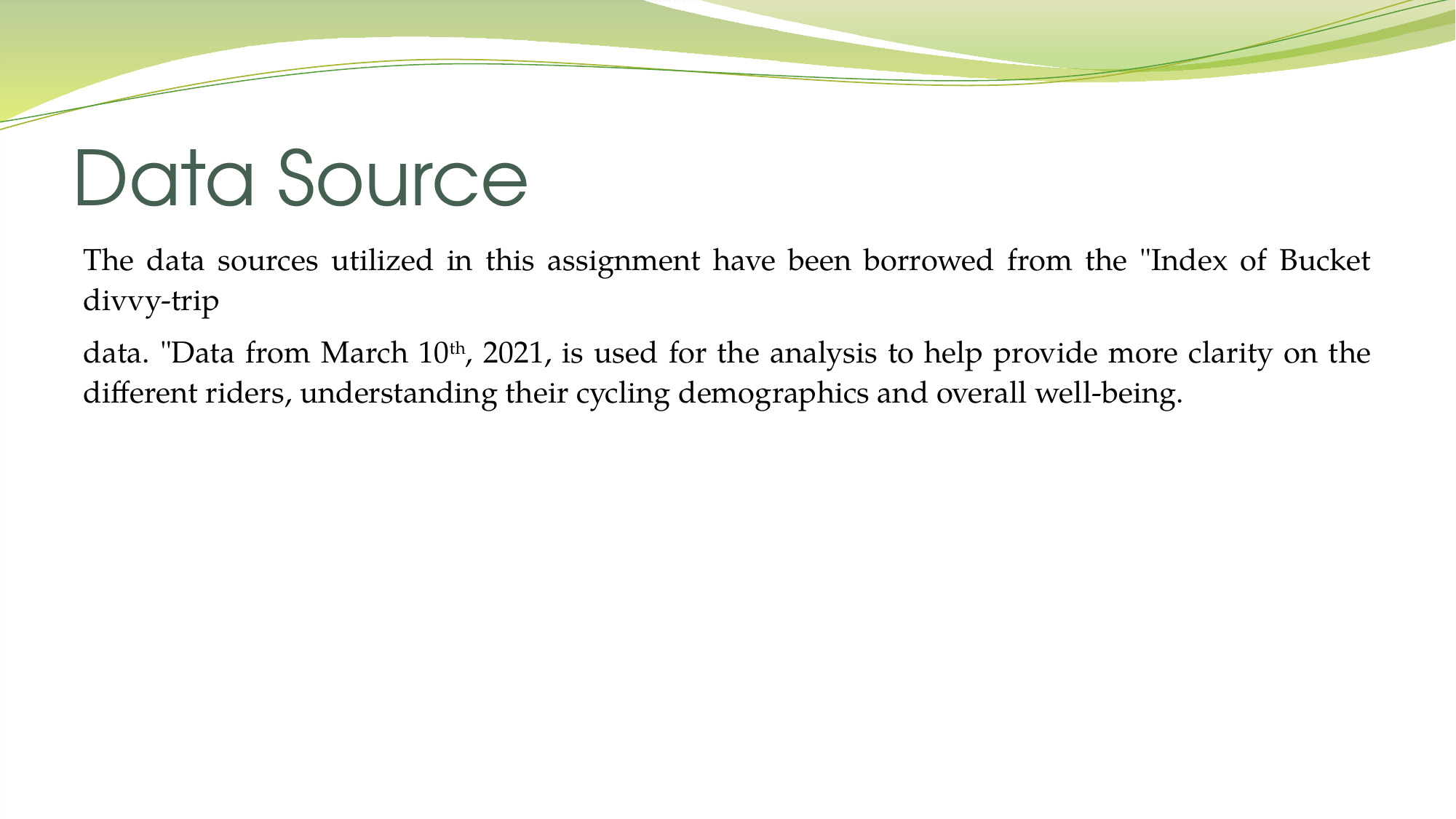

# Data Source
The data sources utilized in this assignment have been borrowed from the "Index of Bucket divvy-trip
data. "Data from March 10th, 2021, is used for the analysis to help provide more clarity on the different riders, understanding their cycling demographics and overall well-being.